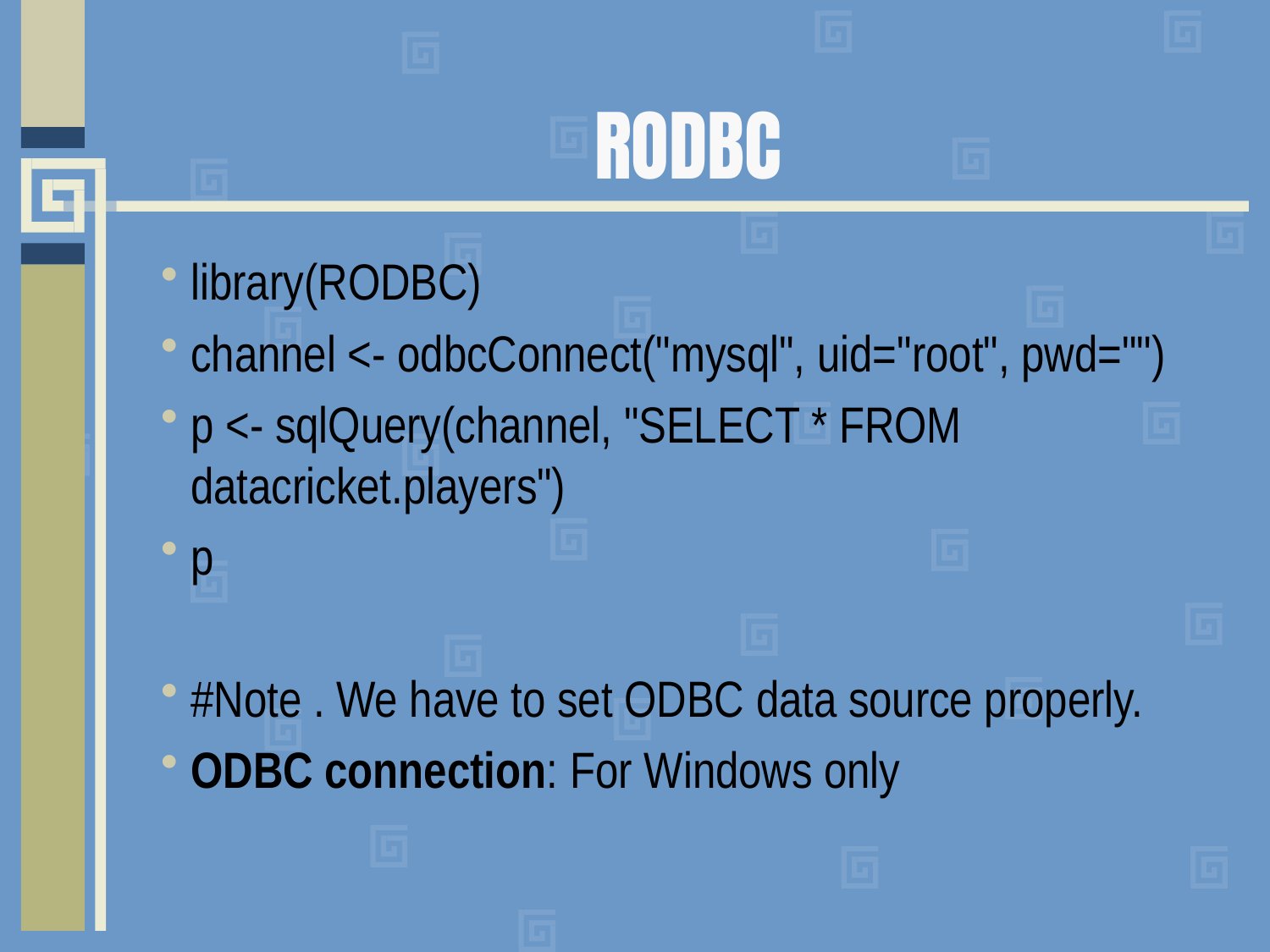

# RODBC
library(RODBC)
channel <- odbcConnect("mysql", uid="root", pwd="")
p <- sqlQuery(channel, "SELECT * FROM datacricket.players")
p

#Note . We have to set ODBC data source properly.
ODBC connection: For Windows only